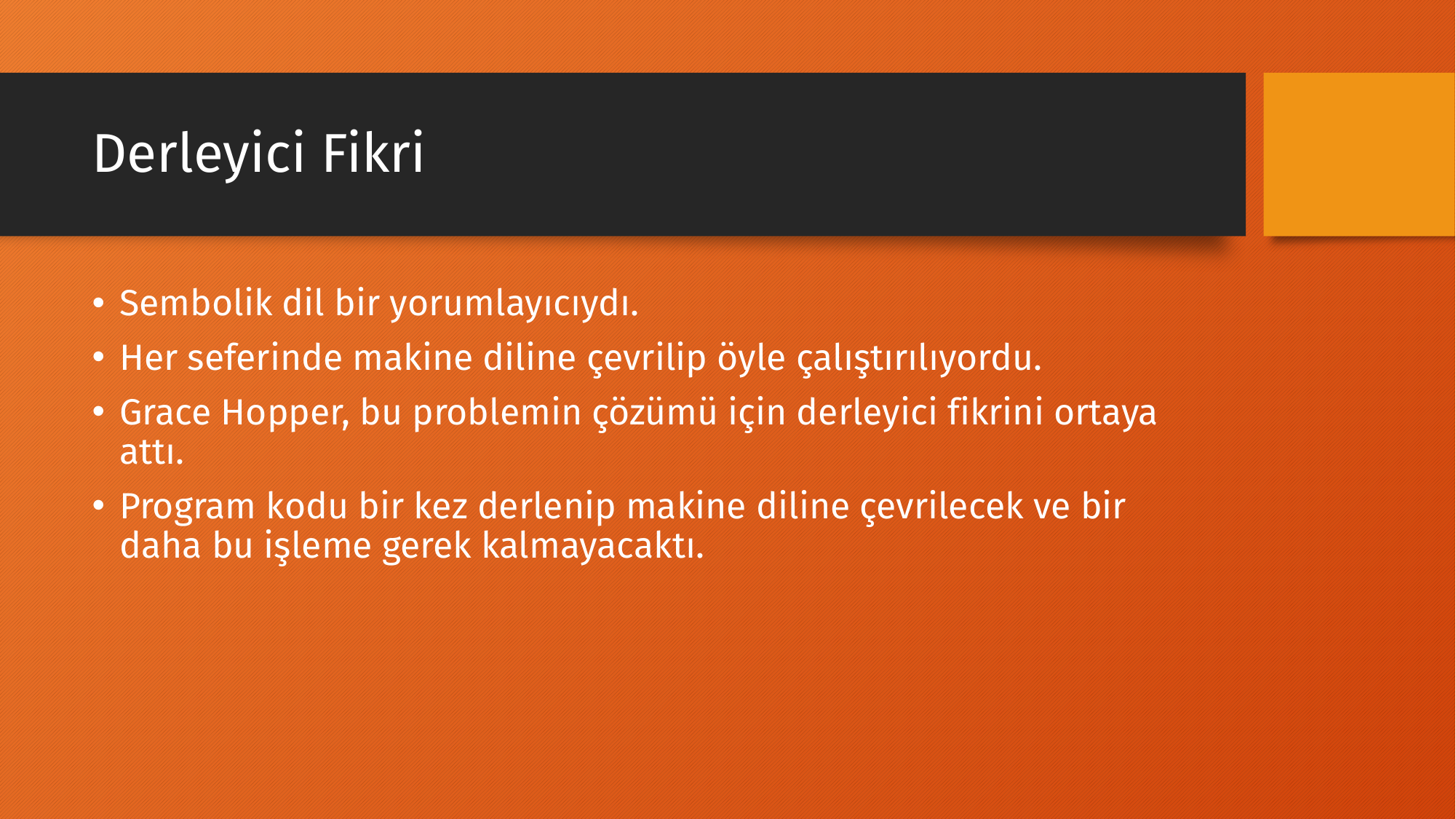

# Derleyici Fikri
Sembolik dil bir yorumlayıcıydı.
Her seferinde makine diline çevrilip öyle çalıştırılıyordu.
Grace Hopper, bu problemin çözümü için derleyici fikrini ortaya attı.
Program kodu bir kez derlenip makine diline çevrilecek ve bir daha bu işleme gerek kalmayacaktı.